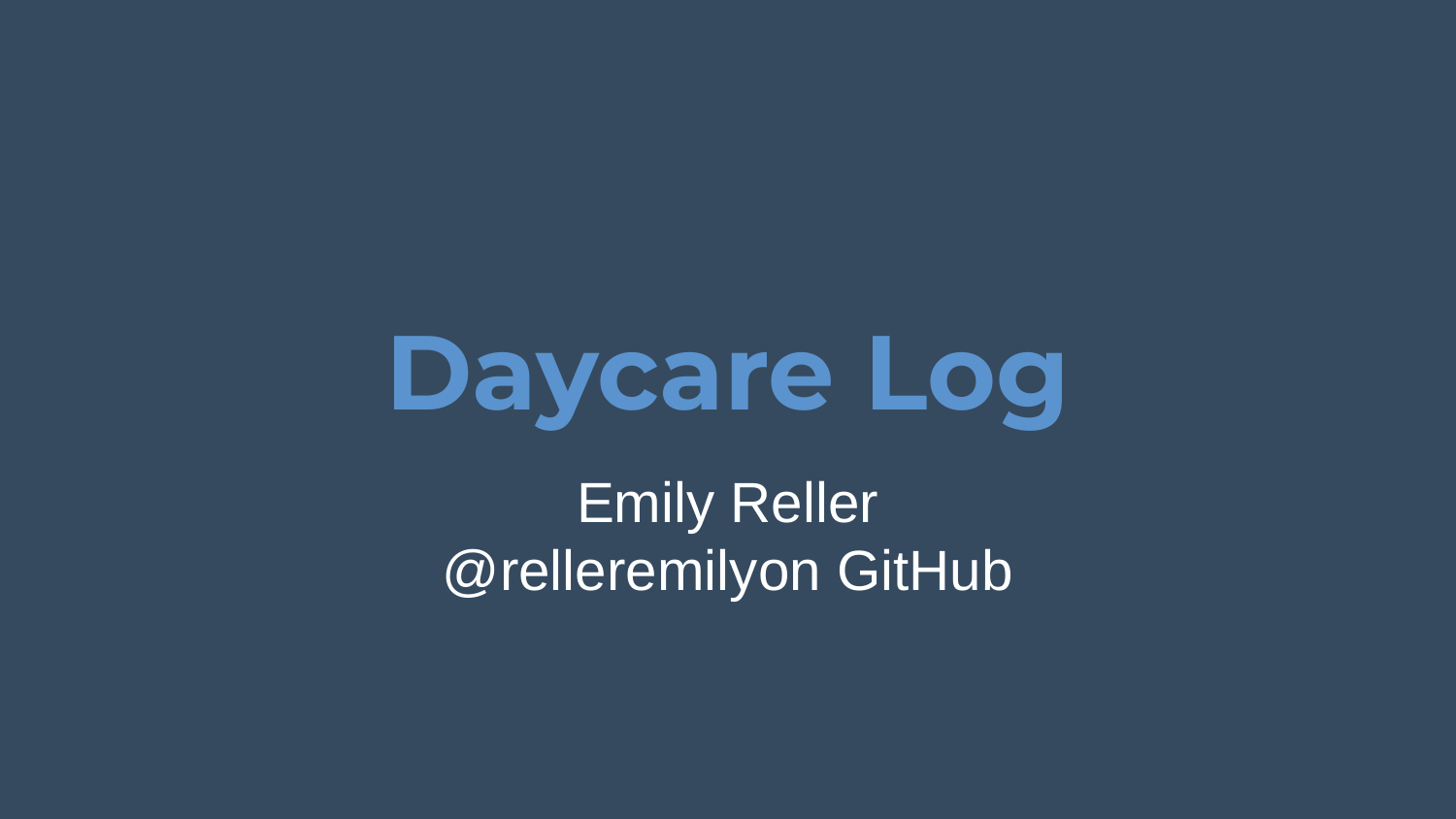

# Daycare Log
Emily Reller
@relleremilyon GitHub